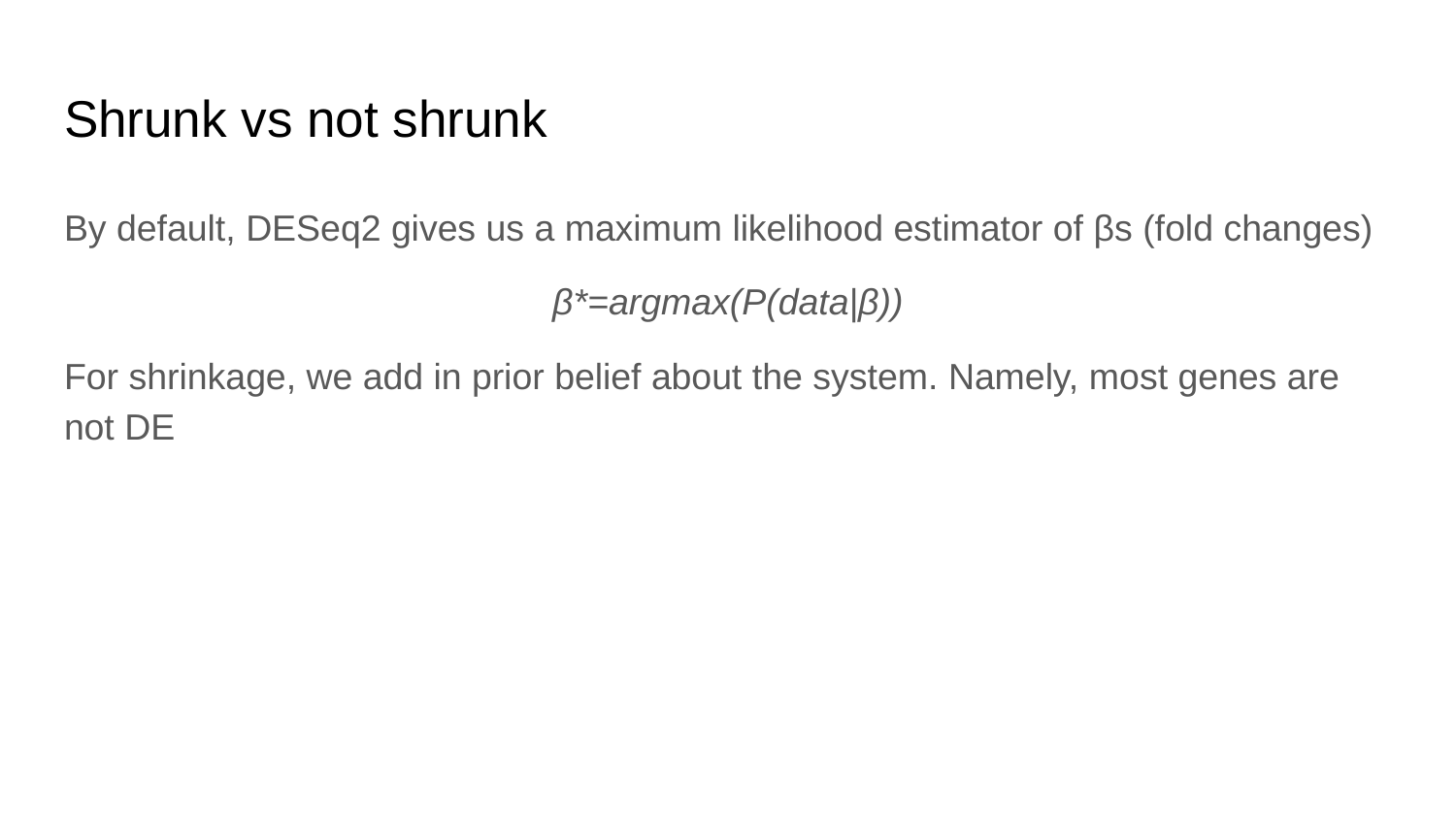

# Shrunk vs not shrunk
By default, DESeq2 gives us a maximum likelihood estimator of βs (fold changes)
β*=argmax(P(data|β))
For shrinkage, we add in prior belief about the system. Namely, most genes are not DE